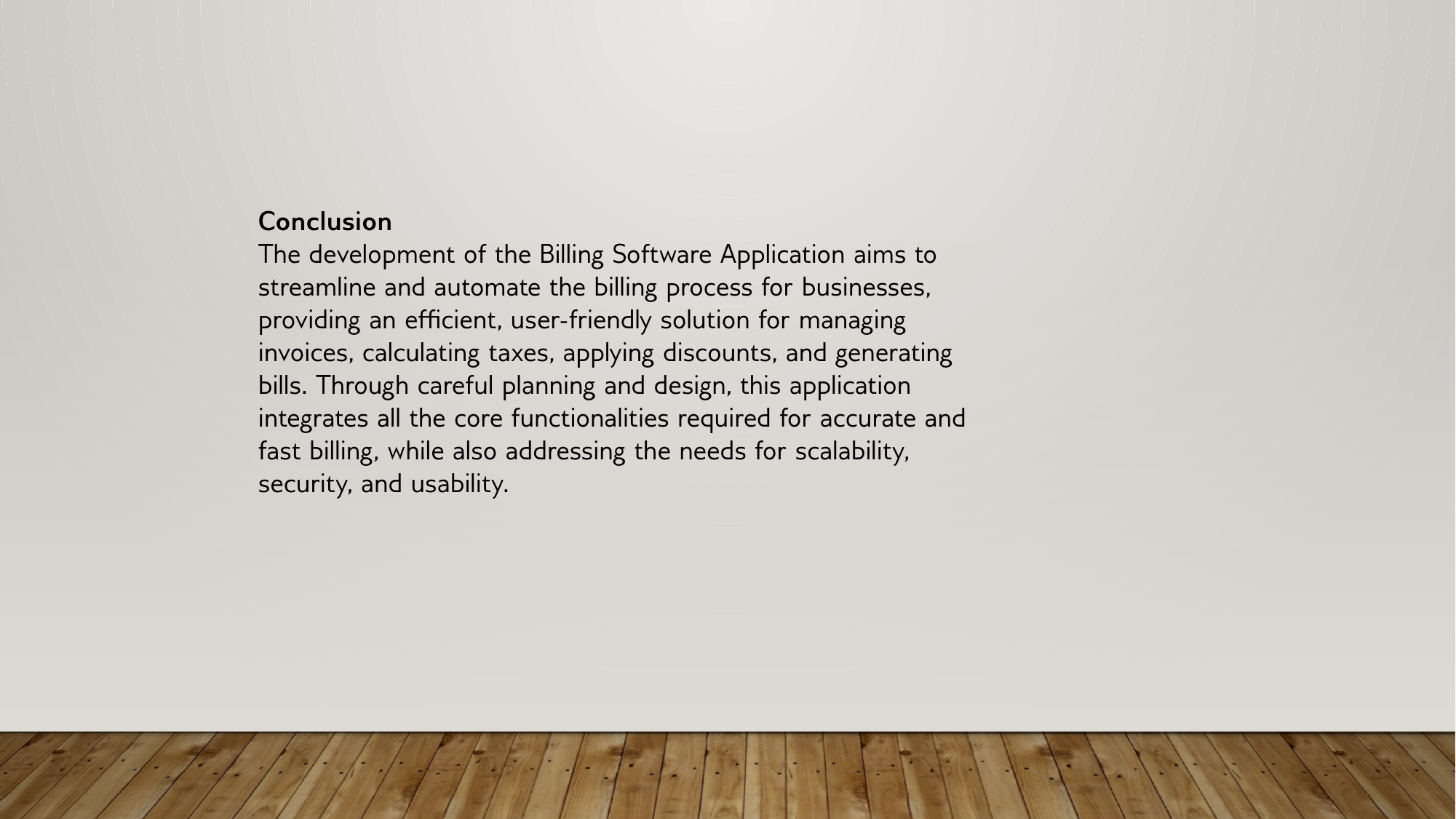

Conclusion
The development of the Billing Software Application aims to streamline and automate the billing process for businesses, providing an efficient, user-friendly solution for managing invoices, calculating taxes, applying discounts, and generating bills. Through careful planning and design, this application integrates all the core functionalities required for accurate and fast billing, while also addressing the needs for scalability, security, and usability.